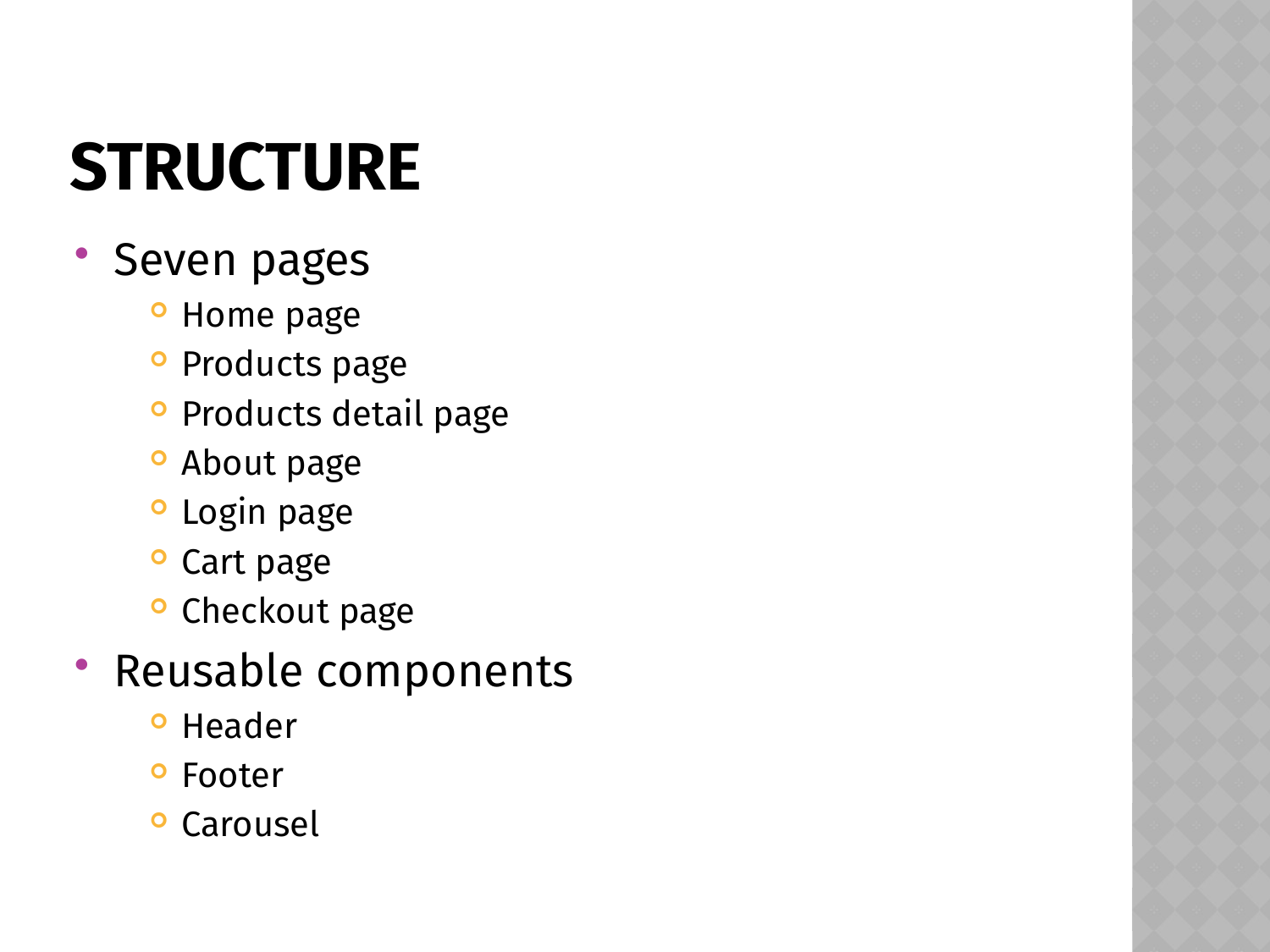

# Structure
Seven pages
Home page
Products page
Products detail page
About page
Login page
Cart page
Checkout page
Reusable components
Header
Footer
Carousel